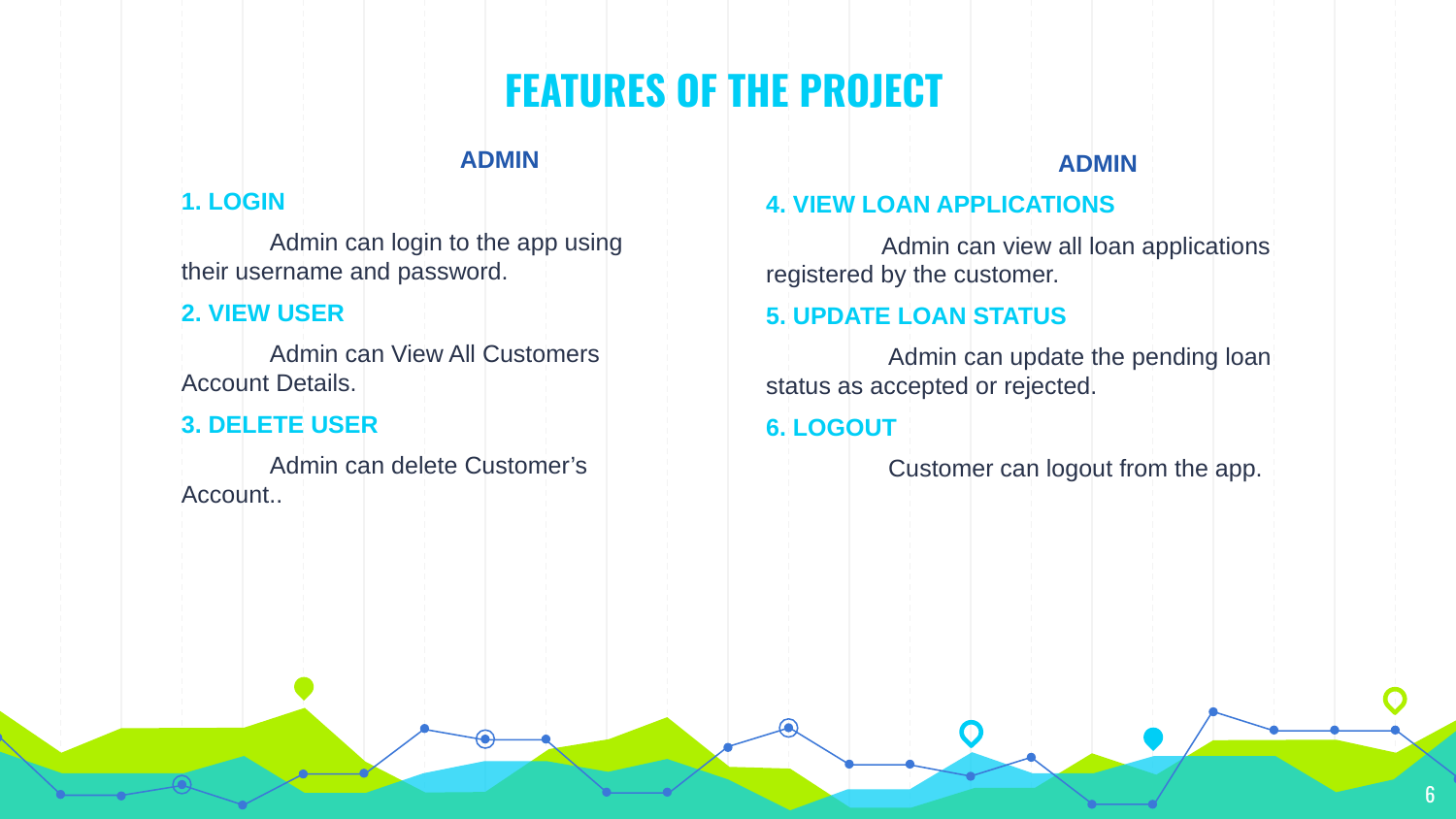

# FEATURES OF THE PROJECT
                                         ADMIN
1. LOGIN
             Admin can login to the app using their username and password.
2. VIEW USER
             Admin can View All Customers Account Details.
3. DELETE USER
             Admin can delete Customer’s Account..

                                           ADMIN
4. VIEW LOAN APPLICATIONS
                 Admin can view all loan applications registered by the customer.
5. UPDATE LOAN STATUS
                  Admin can update the pending loan status as accepted or rejected.
6. LOGOUT
                  Customer can logout from the app.

6